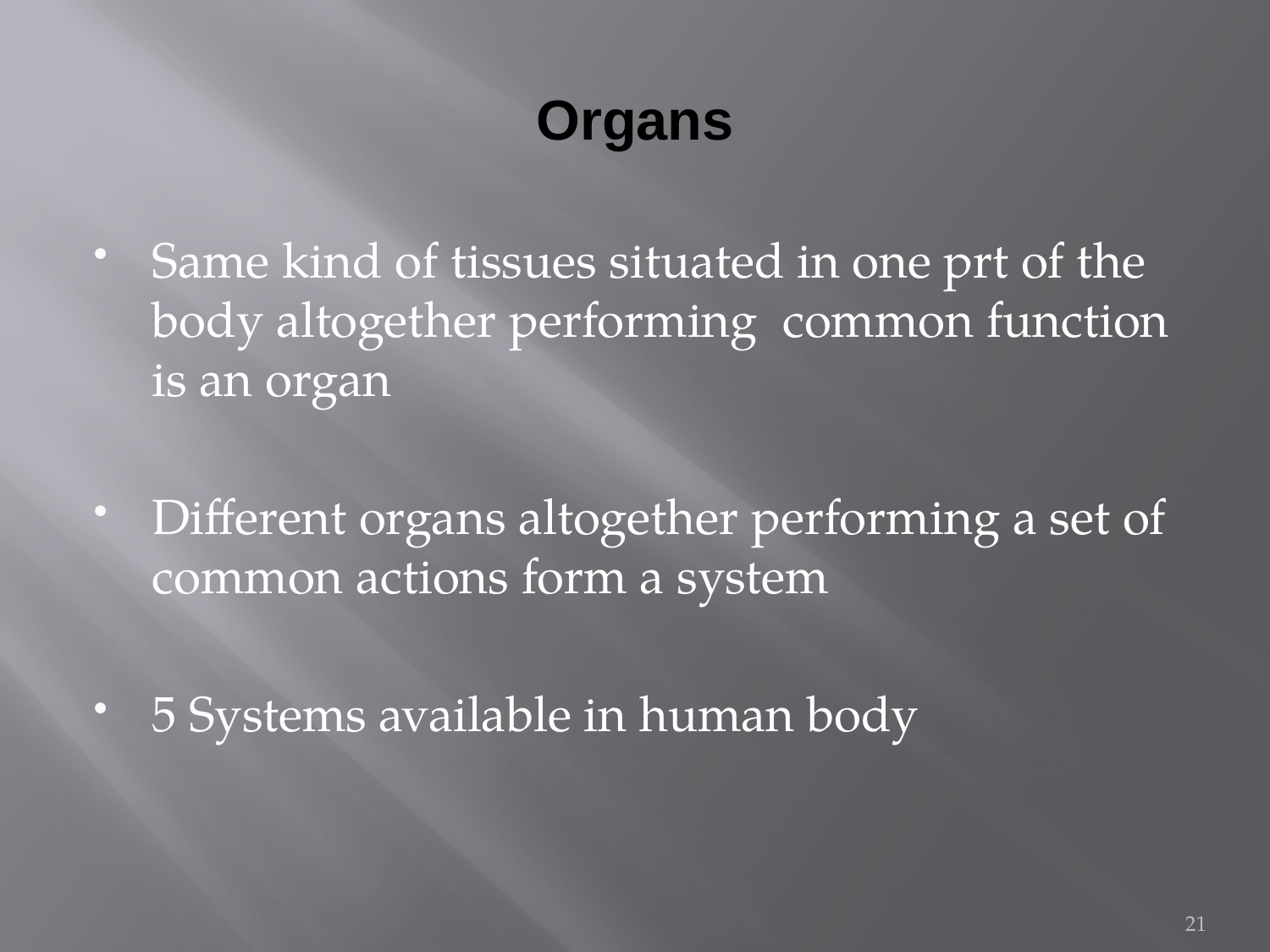

# Organs
Same kind of tissues situated in one prt of the body altogether performing  common function is an organ

Different organs altogether performing a set of common actions form a system

5 Systems available in human body
21